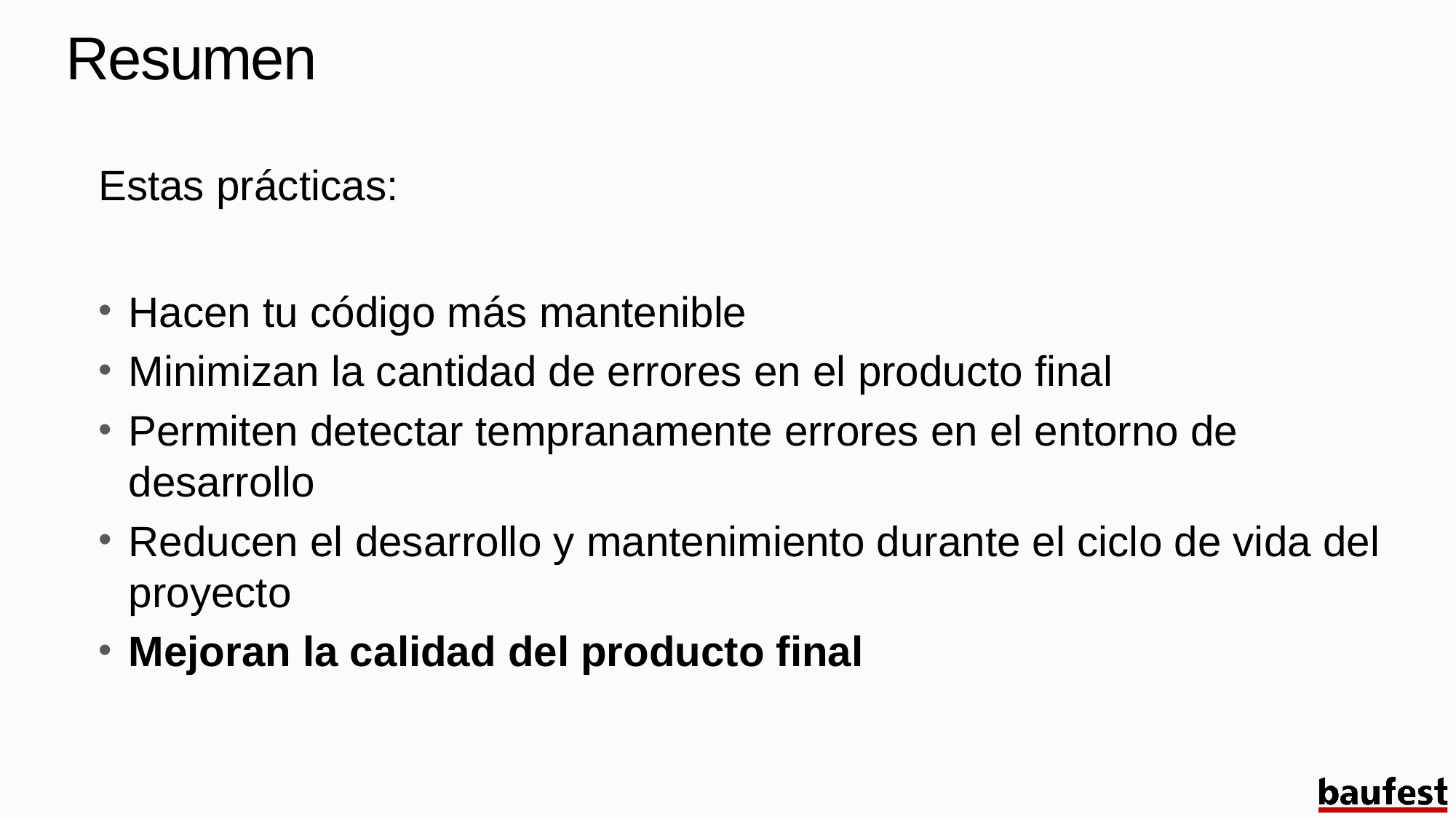

# Resumen
Estas prácticas:

Hacen tu código más mantenible
Minimizan la cantidad de errores en el producto final
Permiten detectar tempranamente errores en el entorno de desarrollo
Reducen el desarrollo y mantenimiento durante el ciclo de vida del proyecto
Mejoran la calidad del producto final